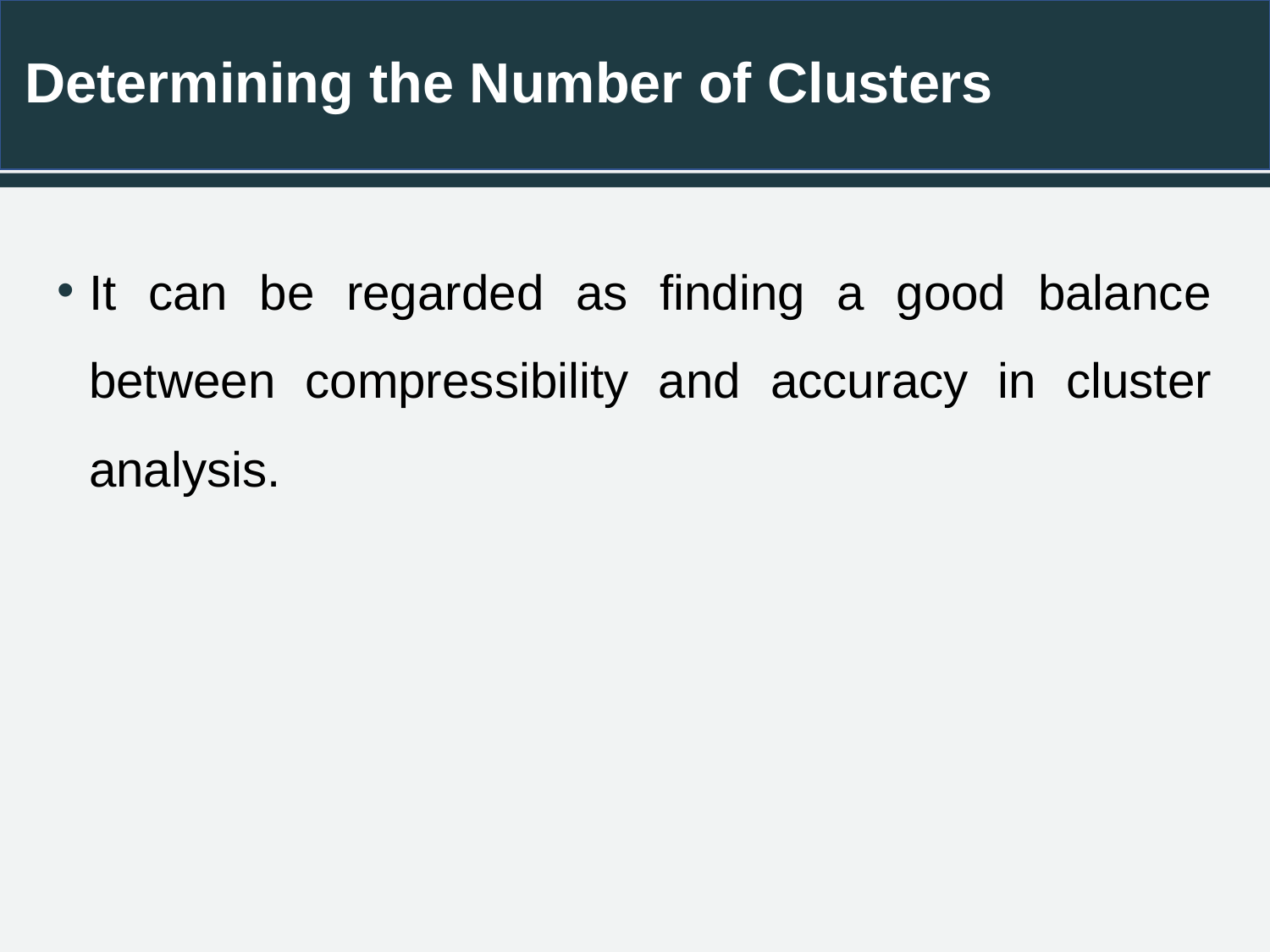

# Determining the Number of Clusters
It can be regarded as finding a good balance between compressibility and accuracy in cluster analysis.